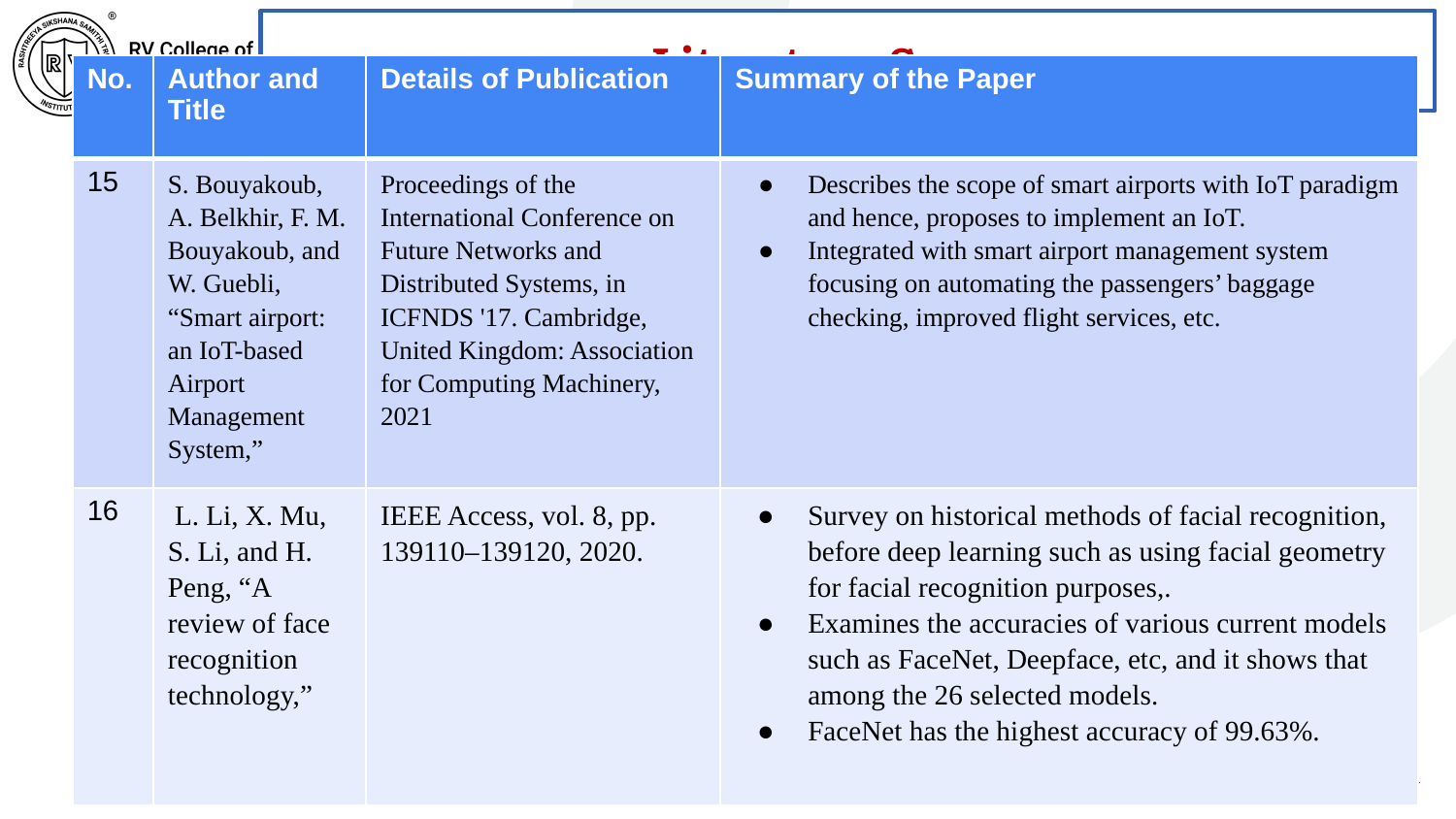

Literature Survey

| No. | Author and Title | Details of Publication | Summary of the Paper |
| --- | --- | --- | --- |
| 15 | S. Bouyakoub, A. Belkhir, F. M. Bouyakoub, and W. Guebli, “Smart airport: an IoT-based Airport Management System,” | Proceedings of the International Conference on Future Networks and Distributed Systems, in ICFNDS '17. Cambridge, United Kingdom: Association for Computing Machinery, 2021 | Describes the scope of smart airports with IoT paradigm and hence, proposes to implement an IoT. Integrated with smart airport management system focusing on automating the passengers’ baggage checking, improved flight services, etc. |
| 16 | L. Li, X. Mu, S. Li, and H. Peng, “A review of face recognition technology,” | IEEE Access, vol. 8, pp. 139110–139120, 2020. | Survey on historical methods of facial recognition, before deep learning such as using facial geometry for facial recognition purposes,. Examines the accuracies of various current models such as FaceNet, Deepface, etc, and it shows that among the 26 selected models. FaceNet has the highest accuracy of 99.63%. |
11